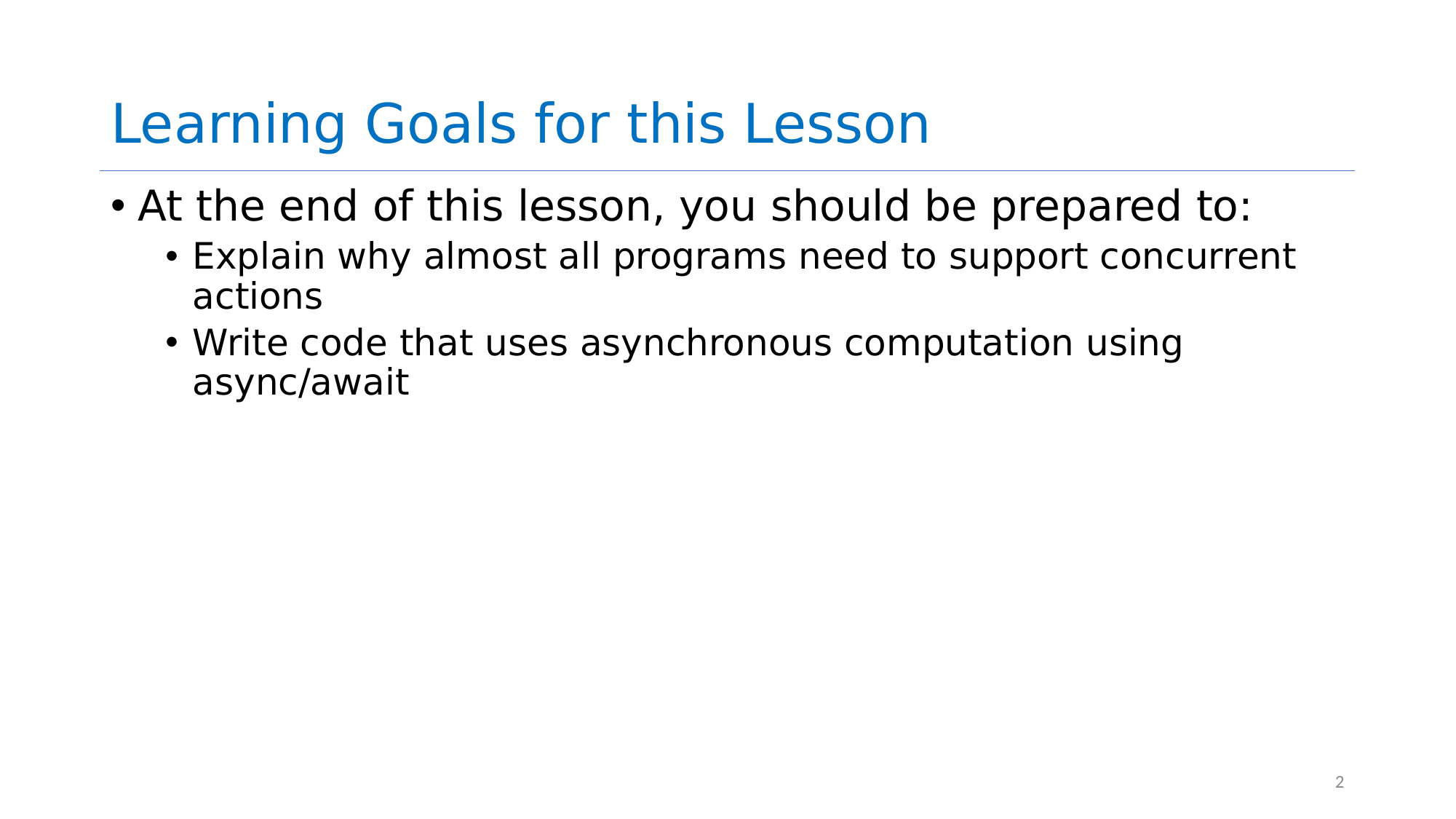

# Learning Goals for this Lesson
At the end of this lesson, you should be prepared to:
Explain why almost all programs need to support concurrent actions
Write code that uses asynchronous computation using async/await
2